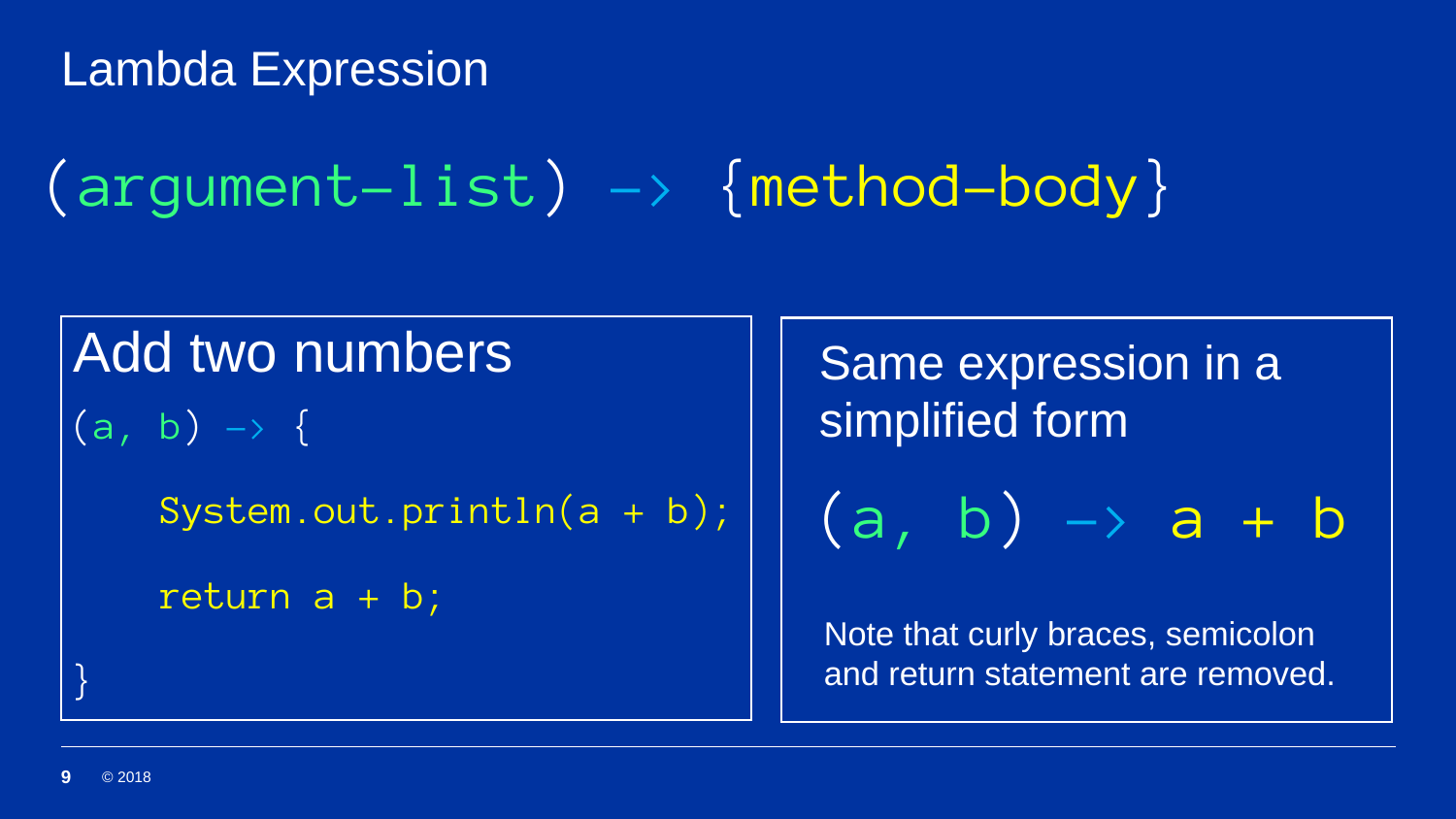

# Lambda Expression
(argument-list) -> {method-body}

Add two numbers

Same expression in a simplified form
(a, b) -> {
    System.out.println(a + b);
    return a + b;
}
(a, b) -> a + b
Note that curly braces, semicolon and return statement are removed.

9
© 2018